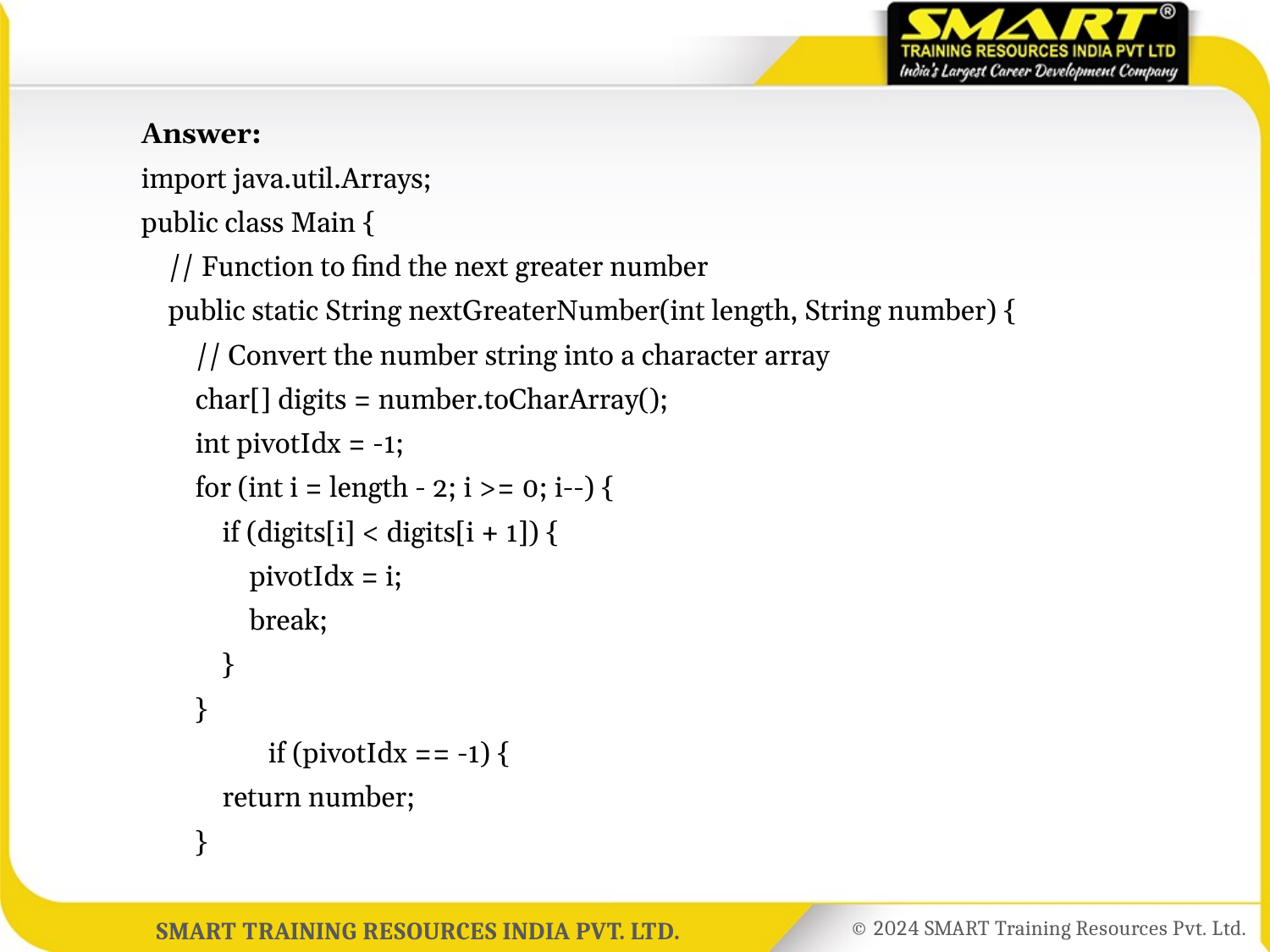

Answer:
	import java.util.Arrays;
	public class Main {
	    // Function to find the next greater number
	    public static String nextGreaterNumber(int length, String number) {
	        // Convert the number string into a character array
	        char[] digits = number.toCharArray();
	        int pivotIdx = -1;
	        for (int i = length - 2; i >= 0; i--) {
	            if (digits[i] < digits[i + 1]) {
	                pivotIdx = i;
	                break;
	            }
	        }
 		if (pivotIdx == -1) {
	            return number;
	        }